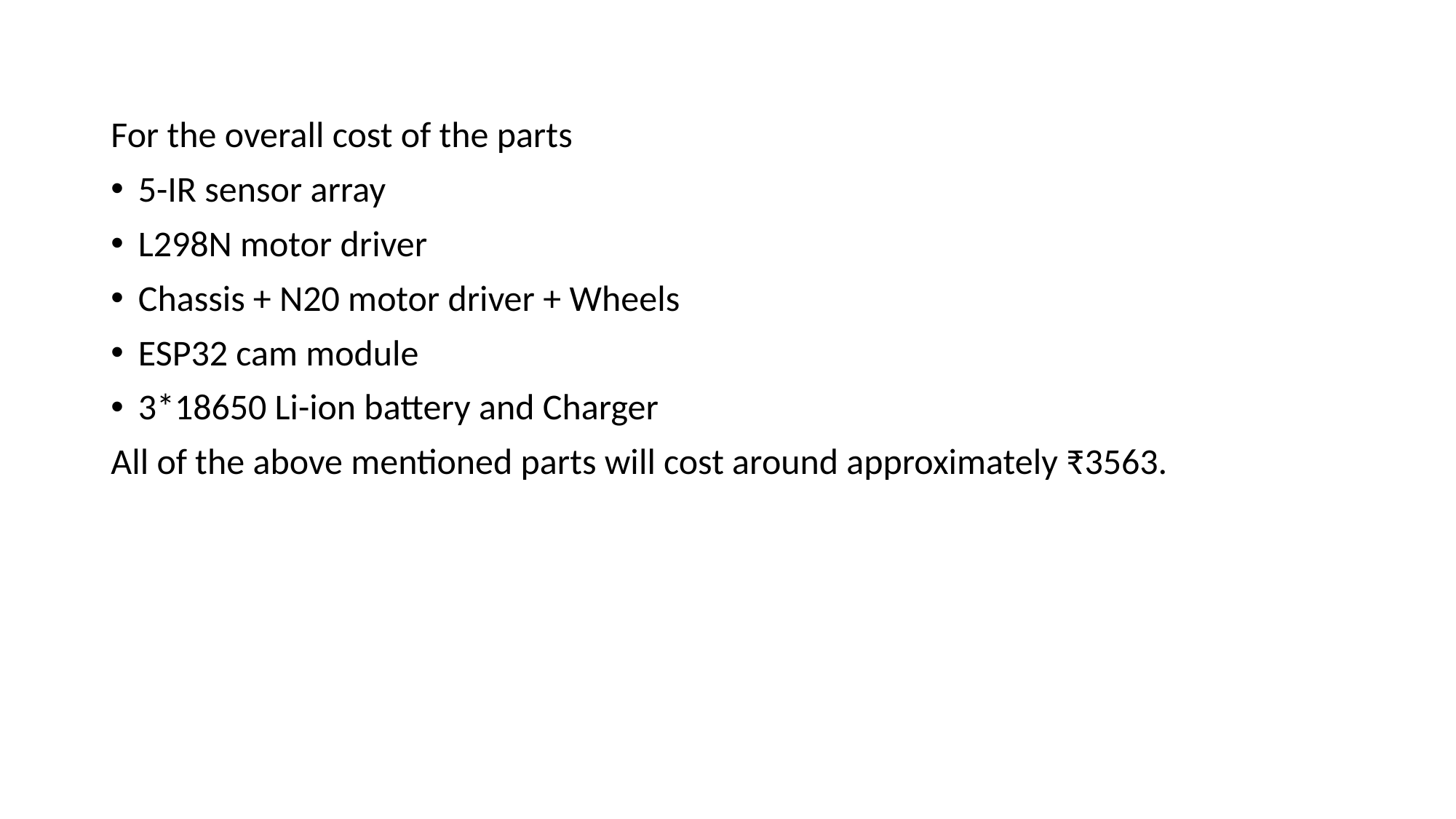

For the overall cost of the parts
5-IR sensor array
L298N motor driver
Chassis + N20 motor driver + Wheels
ESP32 cam module
3*18650 Li-ion battery and Charger
All of the above mentioned parts will cost around approximately ₹3563.